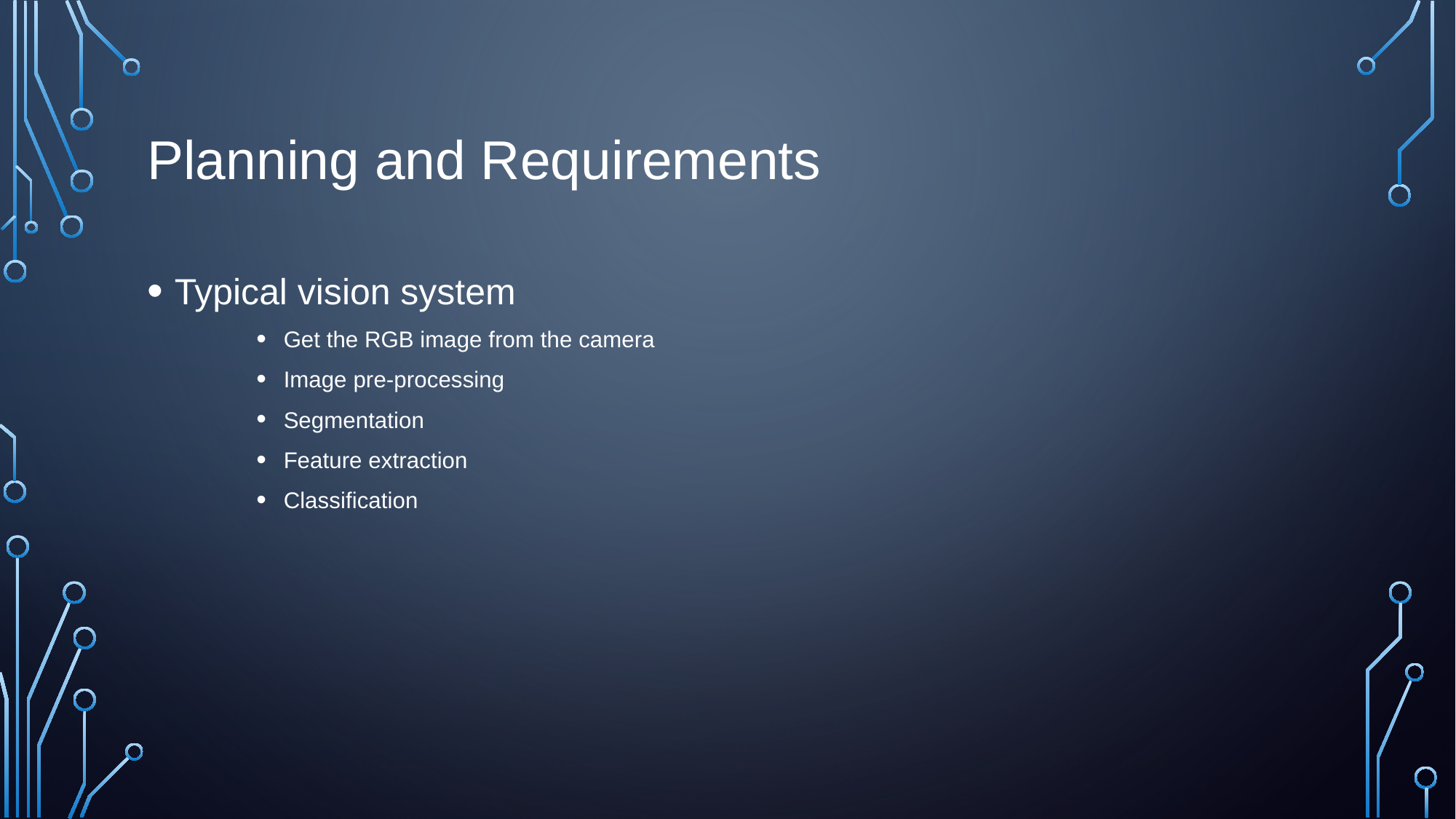

# Planning and Requirements
Typical vision system
Get the RGB image from the camera
Image pre-processing
Segmentation
Feature extraction
Classification